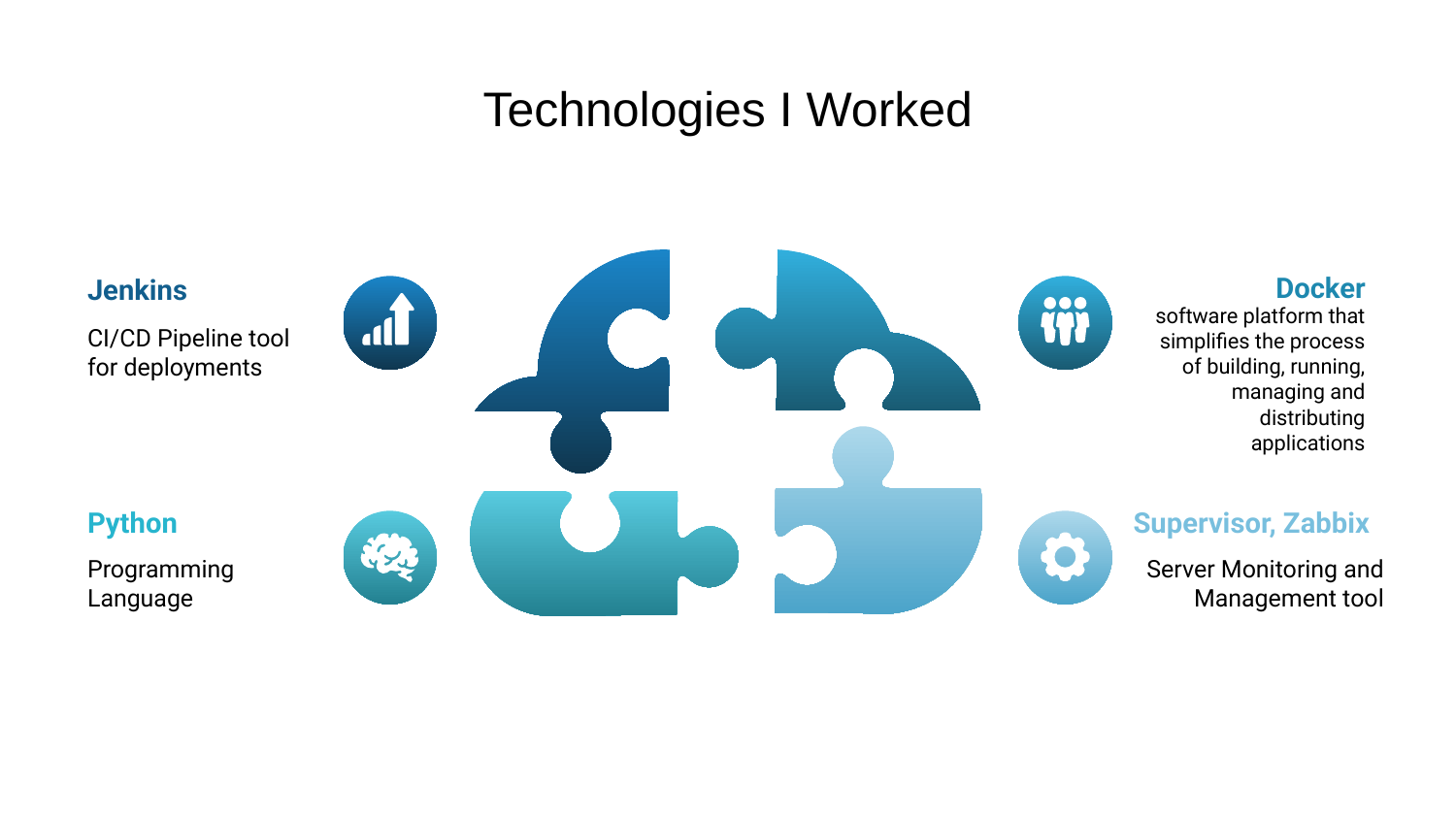

# Technologies I Worked

Docker
Jenkins

software platform that simplifies the process of building, running, managing and distributing applications
CI/CD Pipeline tool for deployments

Supervisor, Zabbix
Python

Server Monitoring and Management tool
Programming Language